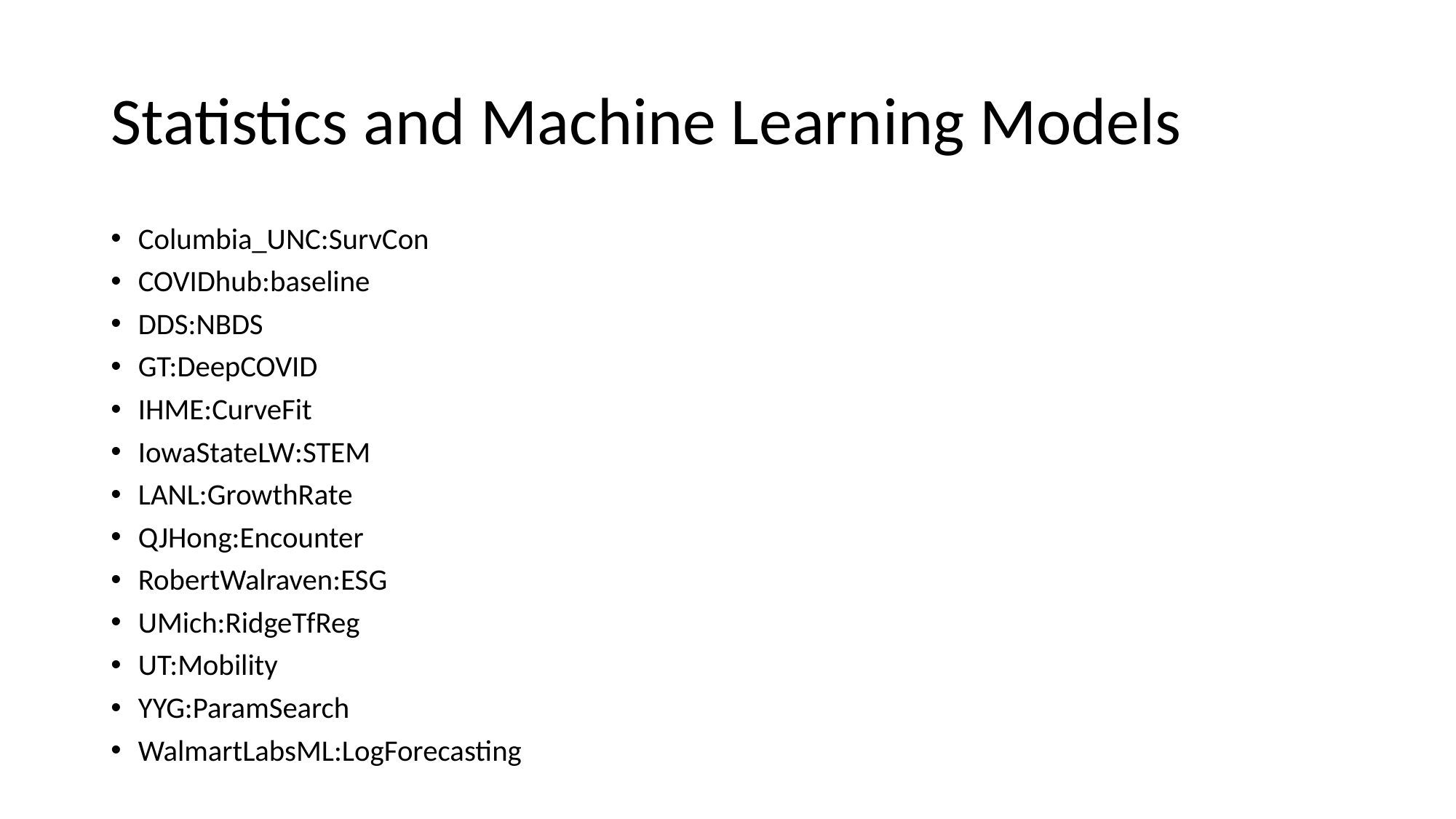

# Statistics and Machine Learning Models
Columbia_UNC:SurvCon
COVIDhub:baseline
DDS:NBDS
GT:DeepCOVID
IHME:CurveFit
IowaStateLW:STEM
LANL:GrowthRate
QJHong:Encounter
RobertWalraven:ESG
UMich:RidgeTfReg
UT:Mobility
YYG:ParamSearch
WalmartLabsML:LogForecasting